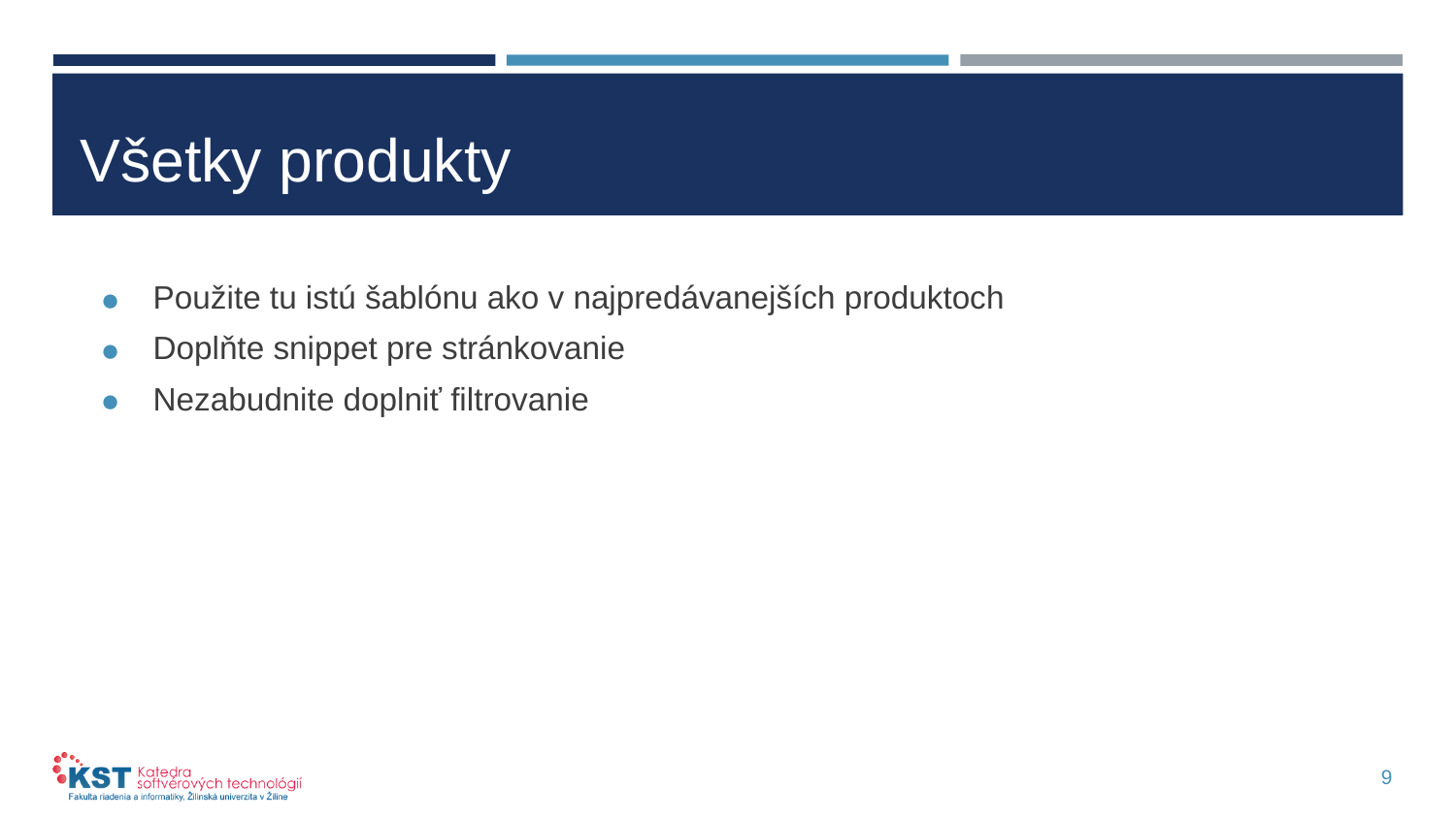

# Všetky produkty
Použite tu istú šablónu ako v najpredávanejších produktoch
Doplňte snippet pre stránkovanie
Nezabudnite doplniť filtrovanie
9